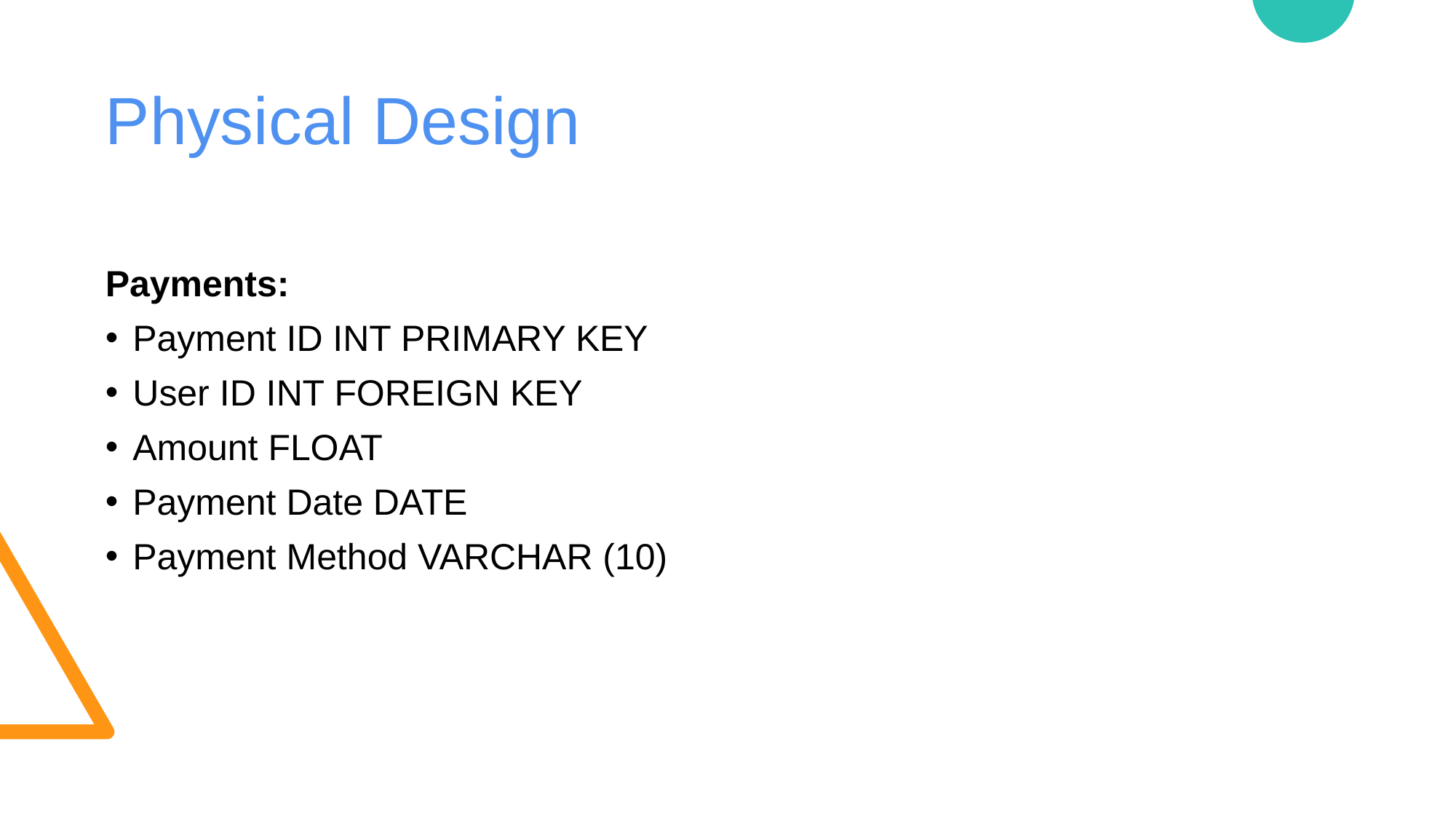

# Physical Design
Payments:
Payment ID INT PRIMARY KEY
User ID INT FOREIGN KEY
Amount FLOAT
Payment Date DATE
Payment Method VARCHAR (10)